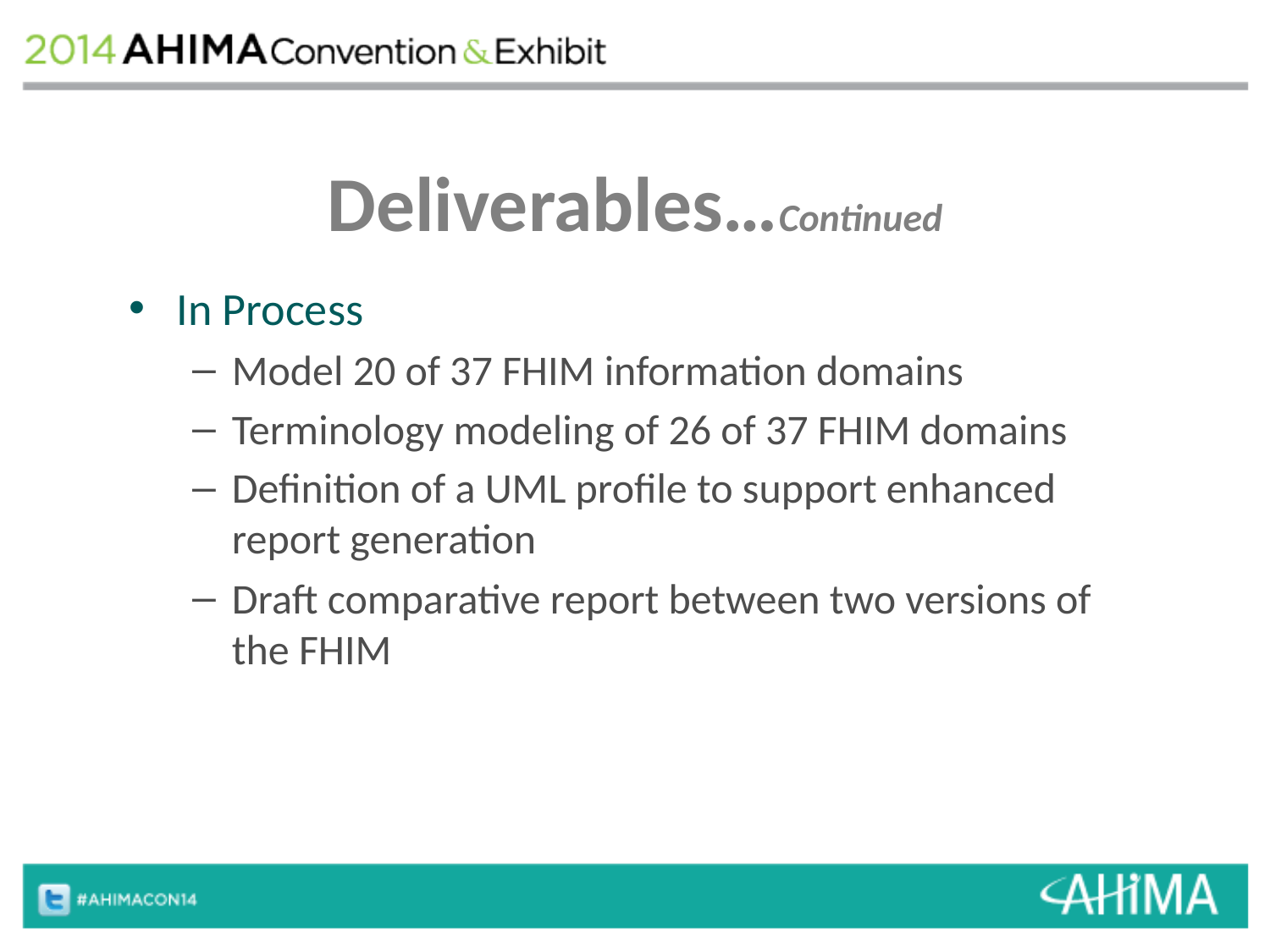

# Deliverables…Continued
In Process
Model 20 of 37 FHIM information domains
Terminology modeling of 26 of 37 FHIM domains
Definition of a UML profile to support enhanced report generation
Draft comparative report between two versions of the FHIM